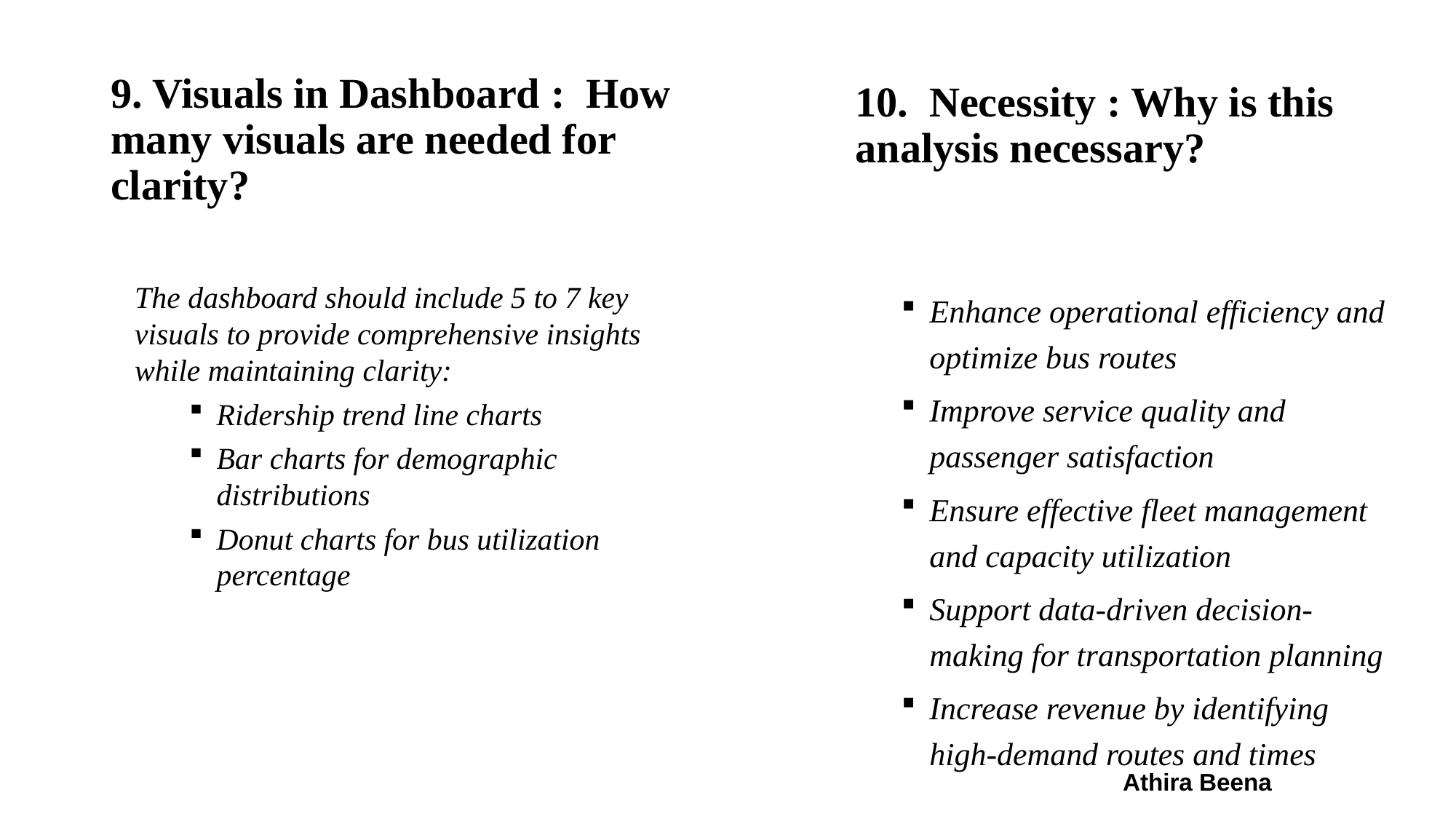

10.  Necessity : Why is this analysis necessary?

9. Visuals in Dashboard :  How many visuals are needed for clarity?

The dashboard should include 5 to 7 key visuals to provide comprehensive insights while maintaining clarity:
Ridership trend line charts
Bar charts for demographic distributions
Donut charts for bus utilization percentage

Enhance operational efficiency and optimize bus routes
Improve service quality and passenger satisfaction
Ensure effective fleet management and capacity utilization
Support data-driven decision-making for transportation planning
Increase revenue by identifying high-demand routes and times

Athira Beena